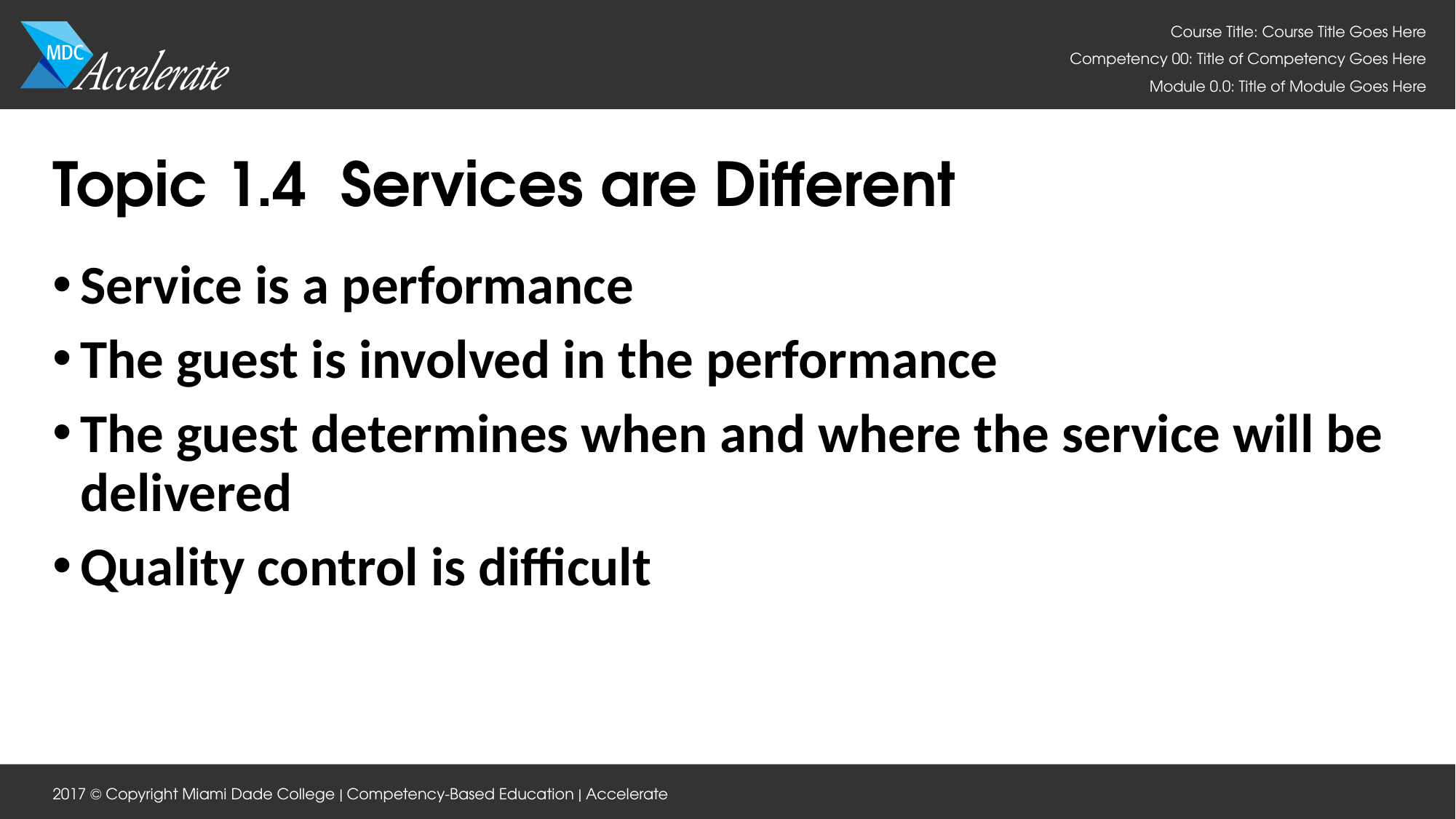

Topic 1.4  Services are Different
Service is a performance
The guest is involved in the performance
The guest determines when and where the service will be delivered
Quality control is difficult